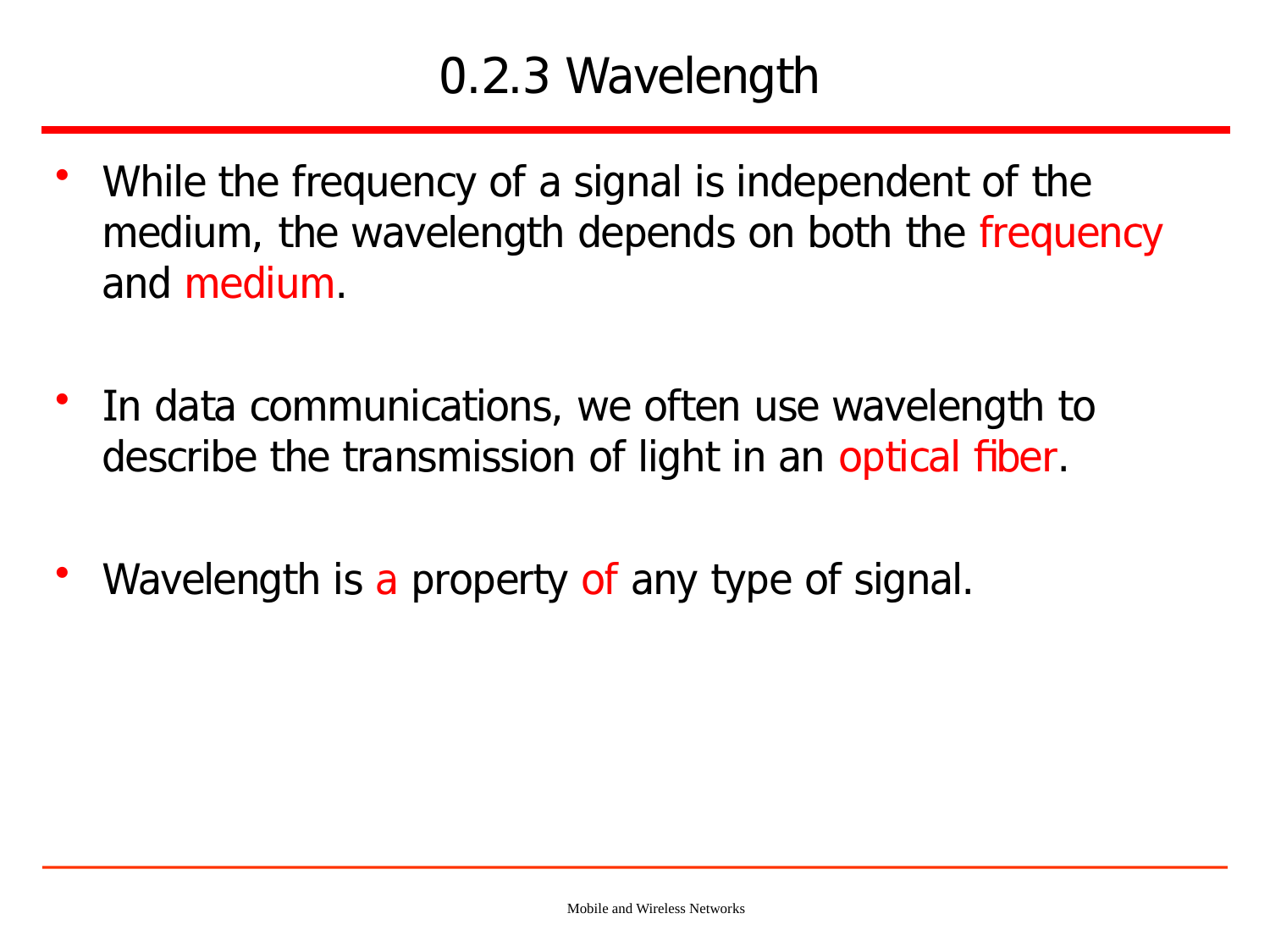

# 0.2.3 Wavelength

While the frequency of a signal is independent of the medium, the wavelength depends on both the frequency and medium.

In data communications, we often use wavelength to describe the transmission of light in an optical fiber.

Wavelength is a property of any type of signal.
Mobile and Wireless Networks